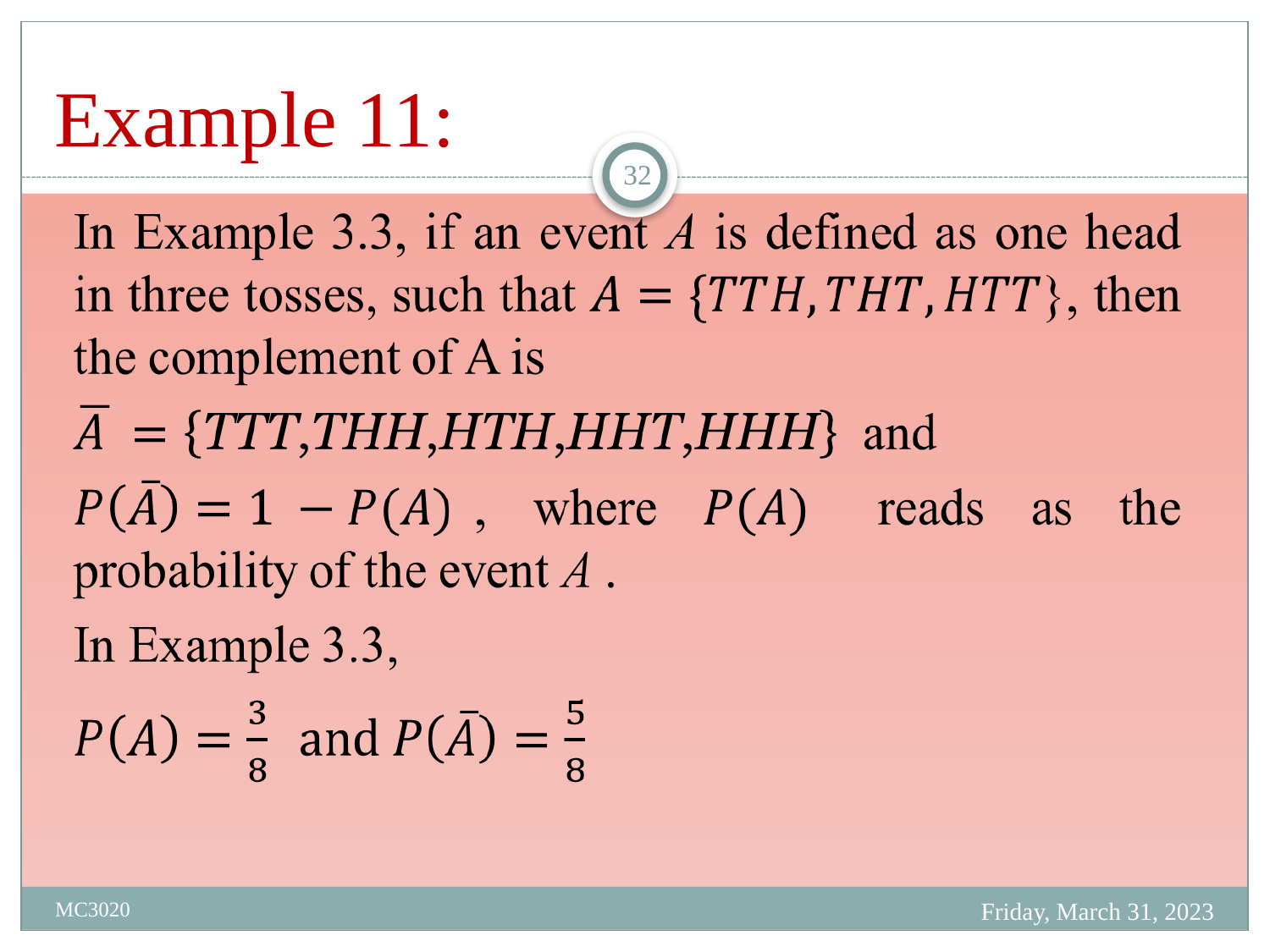

# Example 11:
32

Friday, March 31, 2023
MC3020